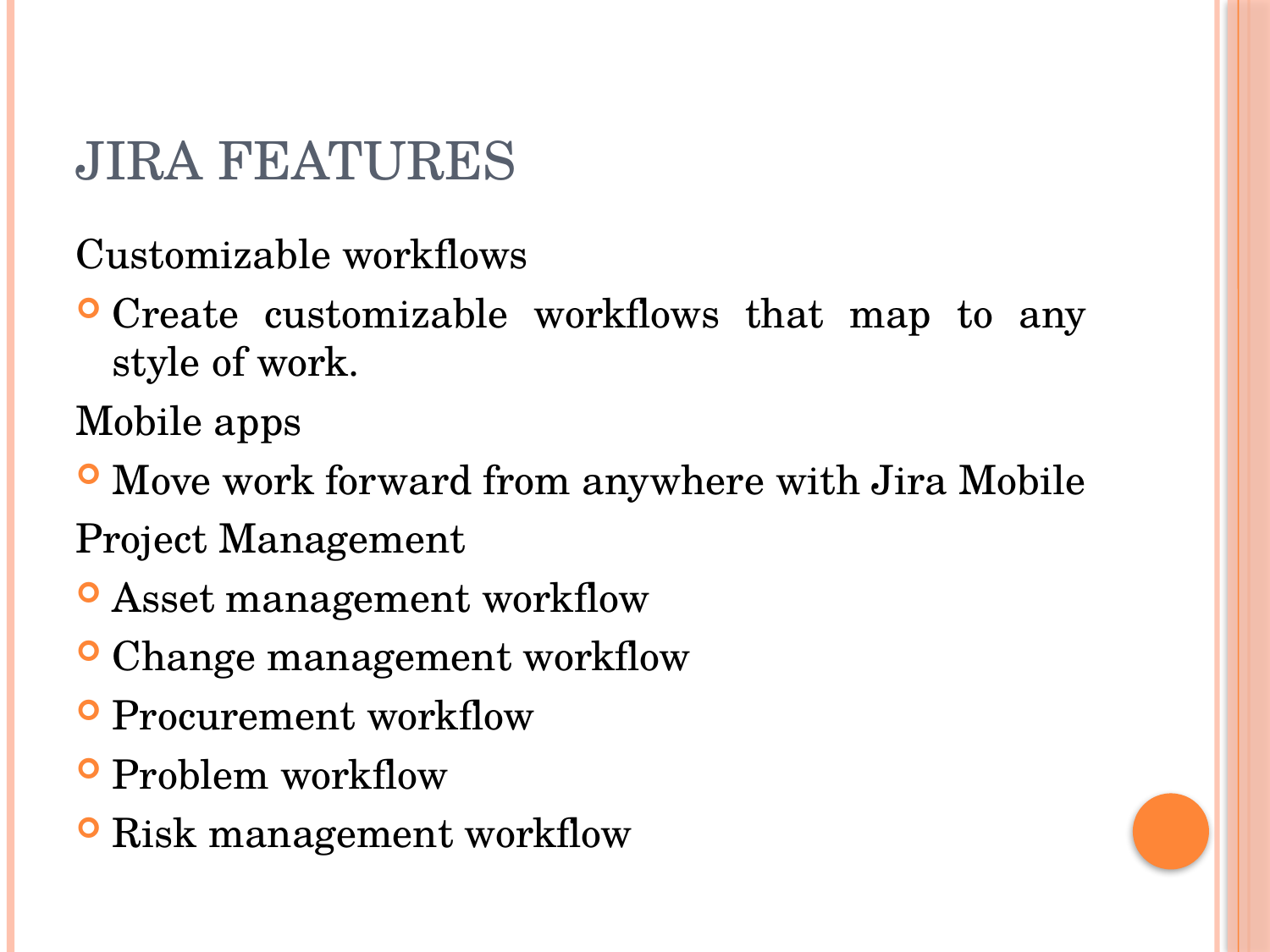

# Jira Features
Customizable workflows
Create customizable workflows that map to any style of work.
Mobile apps
Move work forward from anywhere with Jira Mobile
Project Management
Asset management workflow
Change management workflow
Procurement workflow
Problem workflow
Risk management workflow